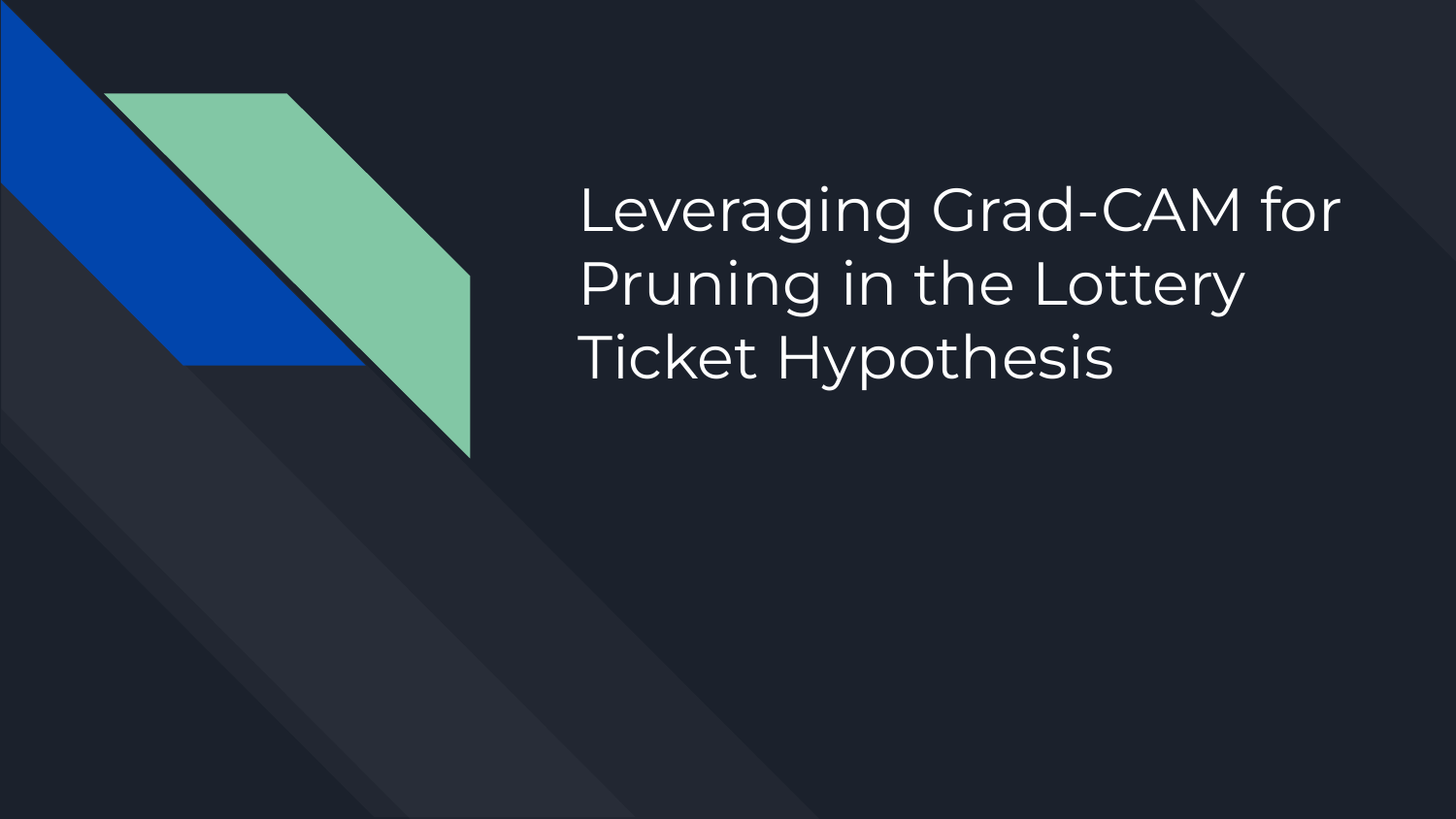

# Leveraging Grad-CAM for Pruning in the Lottery Ticket Hypothesis